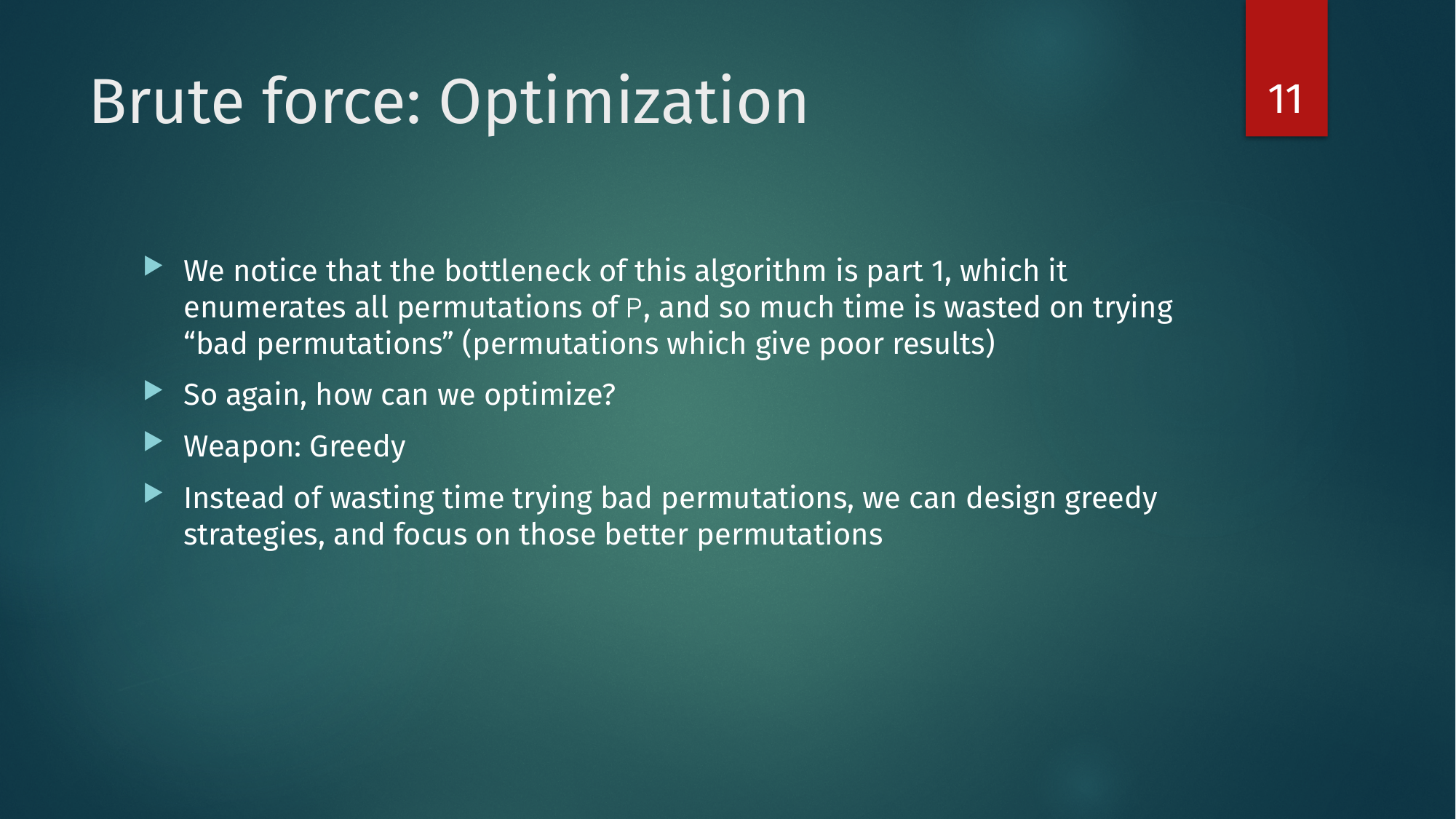

11
# Brute force: Optimization
We notice that the bottleneck of this algorithm is part 1, which it enumerates all permutations of P, and so much time is wasted on trying  “bad permutations” (permutations which give poor results)
So again, how can we optimize?
Weapon: Greedy
Instead of wasting time trying bad permutations, we can design greedy strategies, and focus on those better permutations